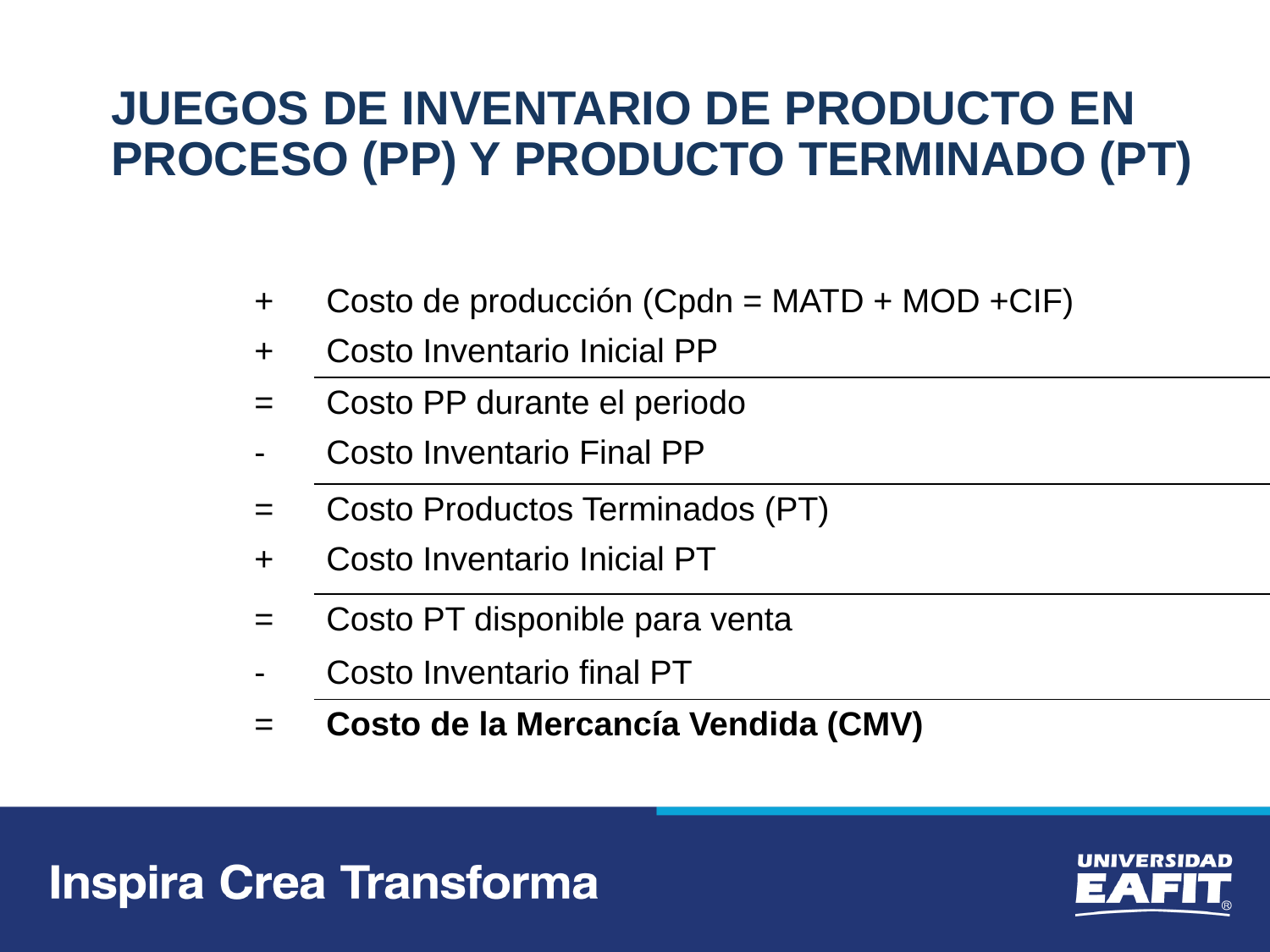

JUEGOS DE INVENTARIO DE PRODUCTO EN PROCESO (PP) Y PRODUCTO TERMINADO (PT)
| + | Costo de producción (Cpdn = MATD + MOD +CIF) |
| --- | --- |
| + | Costo Inventario Inicial PP |
| = | Costo PP durante el periodo |
| - | Costo Inventario Final PP |
| = | Costo Productos Terminados (PT) |
| + | Costo Inventario Inicial PT |
| = | Costo PT disponible para venta |
| - | Costo Inventario final PT |
| = | Costo de la Mercancía Vendida (CMV) |